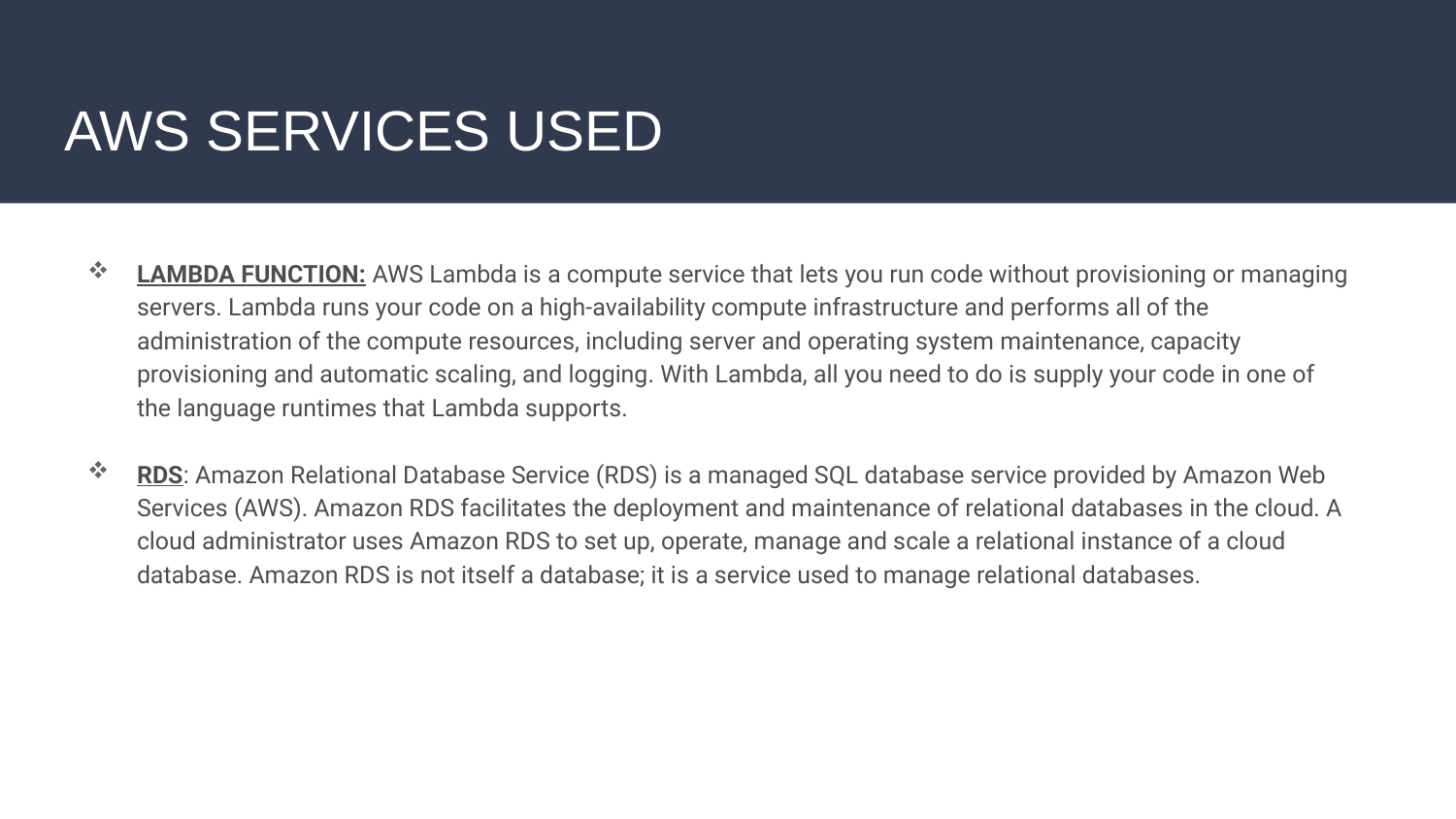

# AWS SERVICES USED
LAMBDA FUNCTION: AWS Lambda is a compute service that lets you run code without provisioning or managing servers. Lambda runs your code on a high-availability compute infrastructure and performs all of the administration of the compute resources, including server and operating system maintenance, capacity provisioning and automatic scaling, and logging. With Lambda, all you need to do is supply your code in one of the language runtimes that Lambda supports.

RDS: Amazon Relational Database Service (RDS) is a managed SQL database service provided by Amazon Web Services (AWS). Amazon RDS facilitates the deployment and maintenance of relational databases in the cloud. A cloud administrator uses Amazon RDS to set up, operate, manage and scale a relational instance of a cloud database. Amazon RDS is not itself a database; it is a service used to manage relational databases.